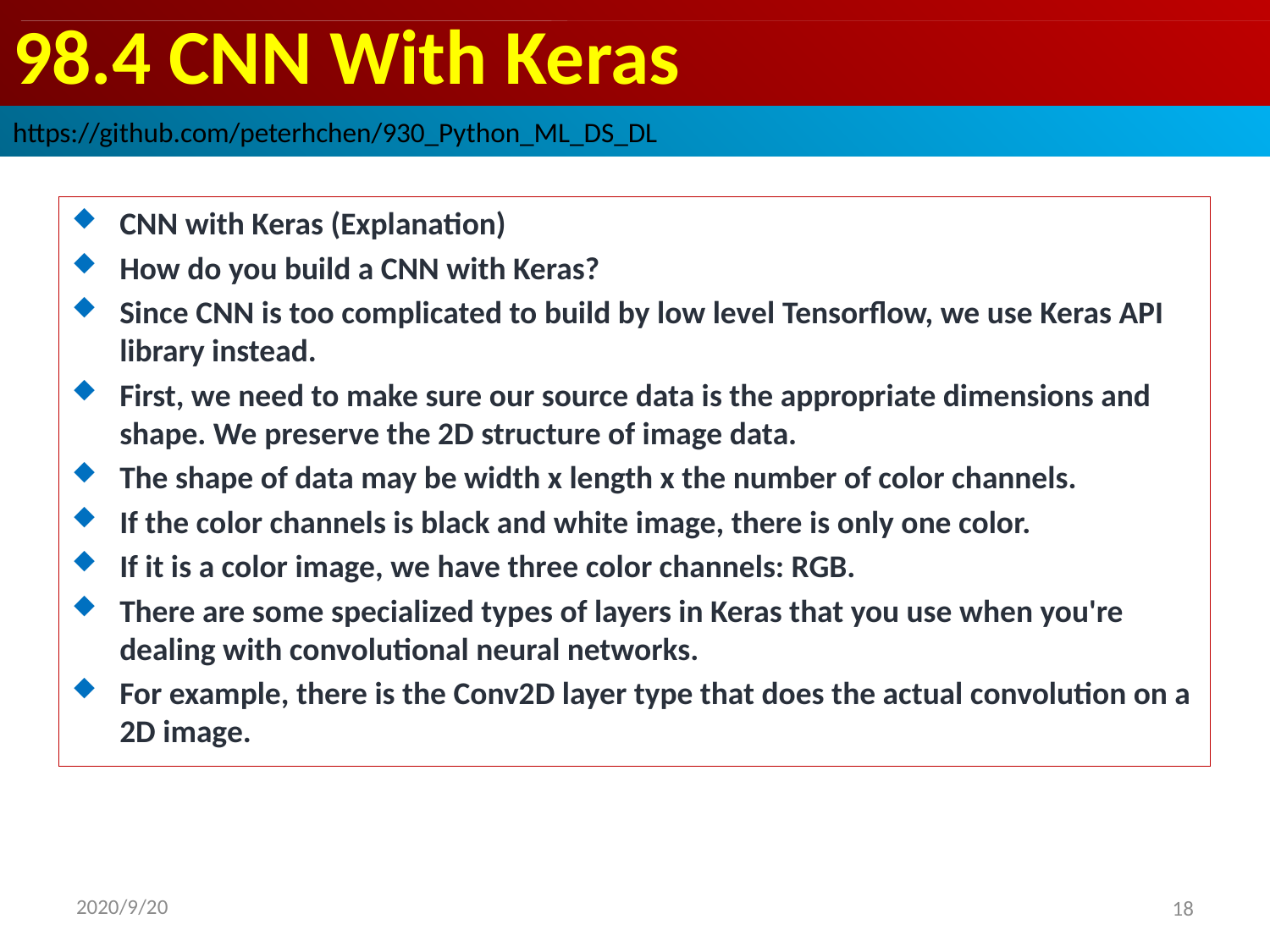

# 98.4 CNN With Keras

https://github.com/peterhchen/930_Python_ML_DS_DL
CNN with Keras (Explanation)
How do you build a CNN with Keras?
Since CNN is too complicated to build by low level Tensorflow, we use Keras API library instead.
First, we need to make sure our source data is the appropriate dimensions and shape. We preserve the 2D structure of image data.
The shape of data may be width x length x the number of color channels.
If the color channels is black and white image, there is only one color.
If it is a color image, we have three color channels: RGB.
There are some specialized types of layers in Keras that you use when you're dealing with convolutional neural networks.
For example, there is the Conv2D layer type that does the actual convolution on a 2D image.
2020/9/20
18